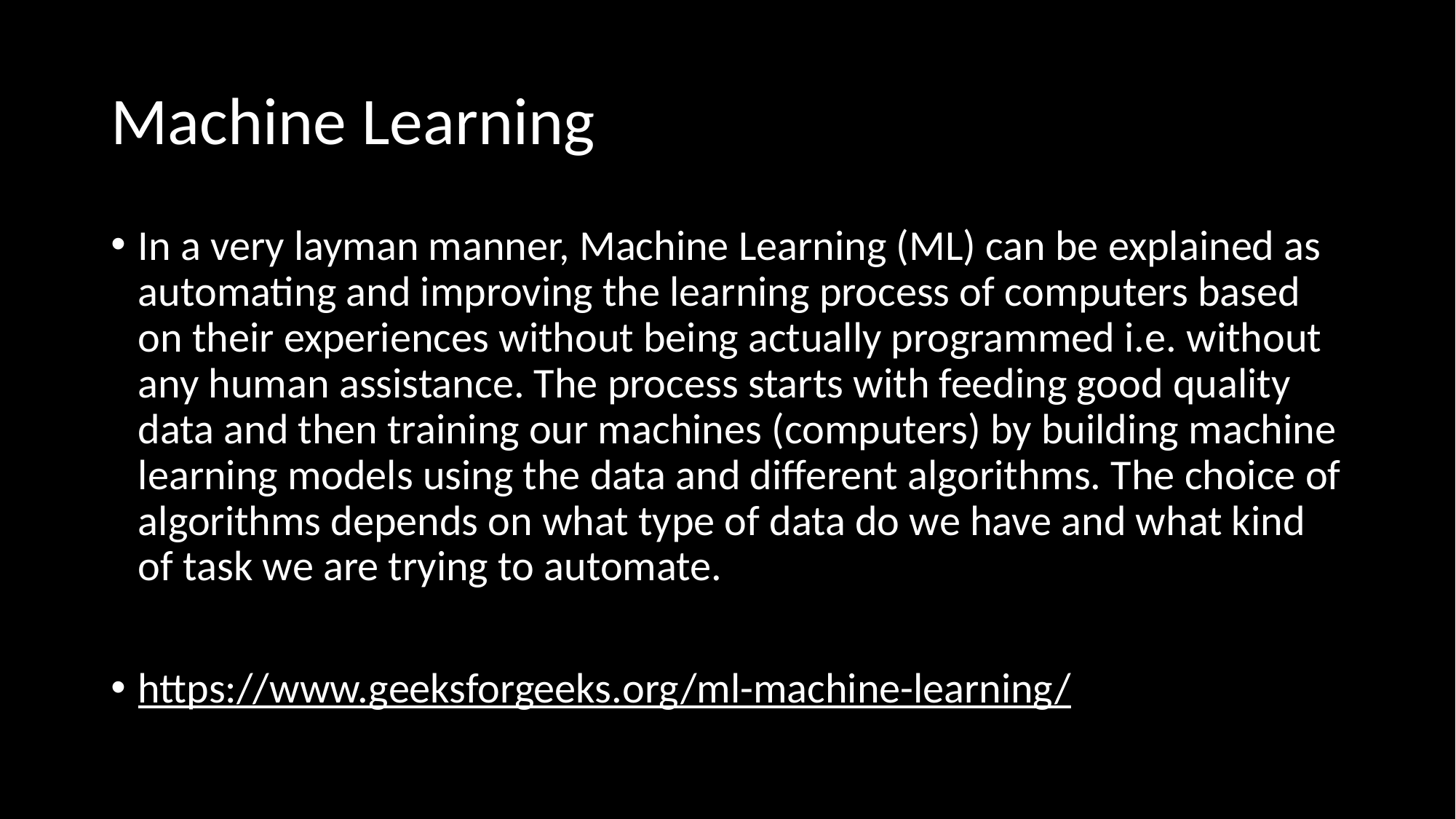

# Machine Learning
In a very layman manner, Machine Learning (ML) can be explained as automating and improving the learning process of computers based on their experiences without being actually programmed i.e. without any human assistance. The process starts with feeding good quality data and then training our machines (computers) by building machine learning models using the data and different algorithms. The choice of algorithms depends on what type of data do we have and what kind of task we are trying to automate.

https://www.geeksforgeeks.org/ml-machine-learning/